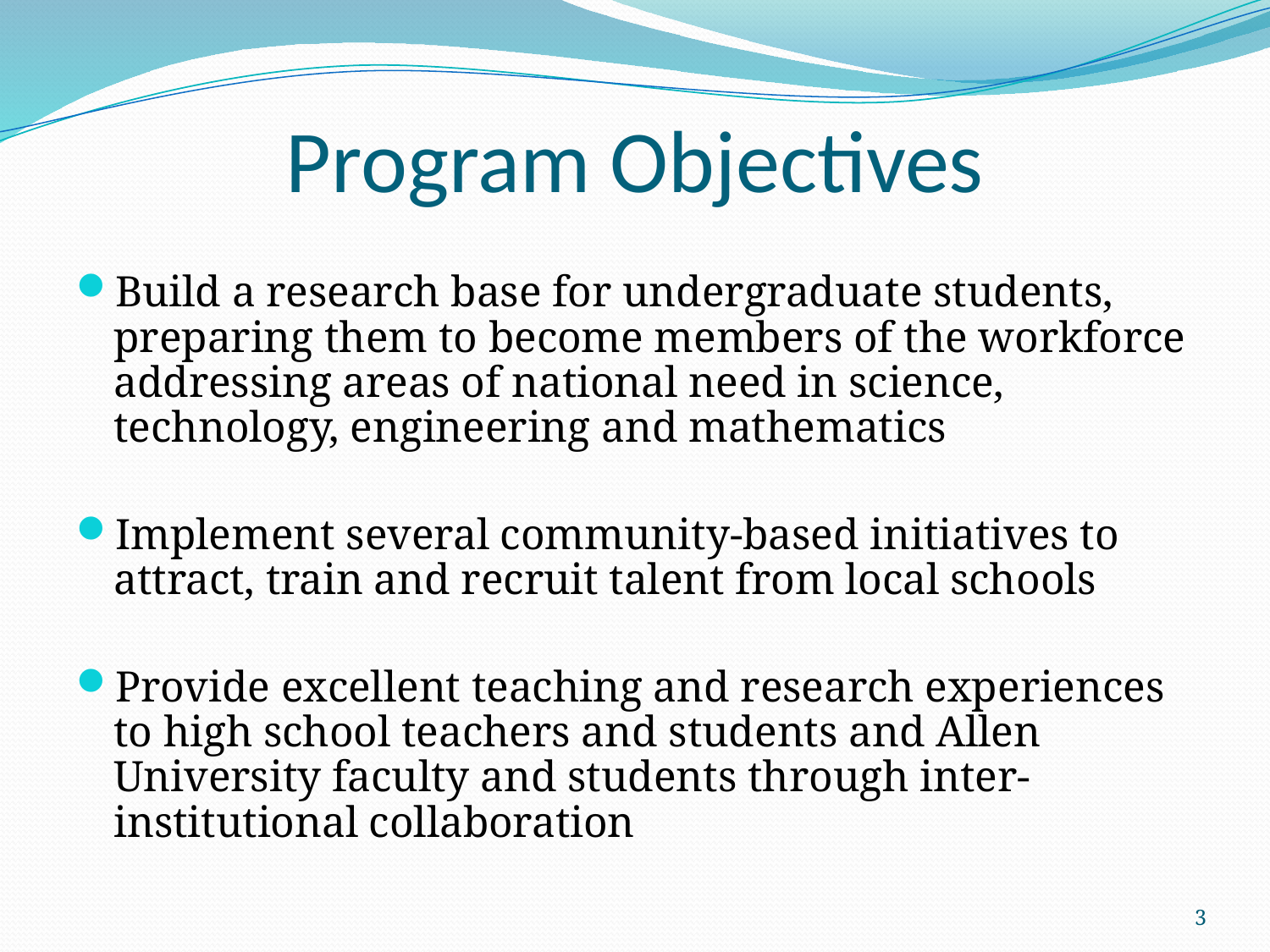

# Program Objectives
Build a research base for undergraduate students, preparing them to become members of the workforce addressing areas of national need in science, technology, engineering and mathematics

Implement several community-based initiatives to attract, train and recruit talent from local schools

Provide excellent teaching and research experiences to high school teachers and students and Allen University faculty and students through inter-institutional collaboration
3